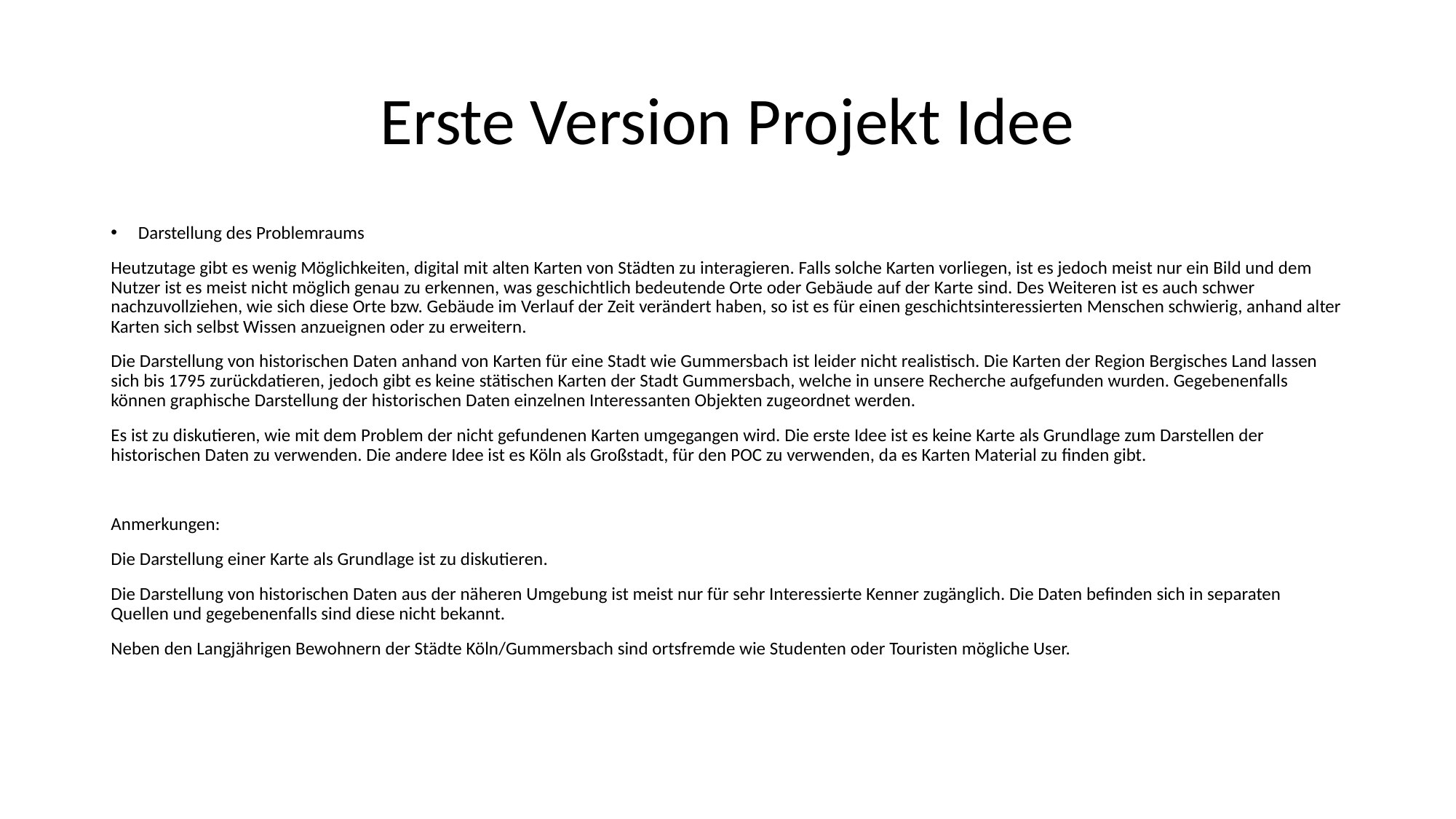

# Erste Version Projekt Idee
Darstellung des Problemraums
Heutzutage gibt es wenig Möglichkeiten, digital mit alten Karten von Städten zu interagieren. Falls solche Karten vorliegen, ist es jedoch meist nur ein Bild und dem Nutzer ist es meist nicht möglich genau zu erkennen, was geschichtlich bedeutende Orte oder Gebäude auf der Karte sind. Des Weiteren ist es auch schwer nachzuvollziehen, wie sich diese Orte bzw. Gebäude im Verlauf der Zeit verändert haben, so ist es für einen geschichtsinteressierten Menschen schwierig, anhand alter Karten sich selbst Wissen anzueignen oder zu erweitern.
Die Darstellung von historischen Daten anhand von Karten für eine Stadt wie Gummersbach ist leider nicht realistisch. Die Karten der Region Bergisches Land lassen sich bis 1795 zurückdatieren, jedoch gibt es keine stätischen Karten der Stadt Gummersbach, welche in unsere Recherche aufgefunden wurden. Gegebenenfalls können graphische Darstellung der historischen Daten einzelnen Interessanten Objekten zugeordnet werden.
Es ist zu diskutieren, wie mit dem Problem der nicht gefundenen Karten umgegangen wird. Die erste Idee ist es keine Karte als Grundlage zum Darstellen der historischen Daten zu verwenden. Die andere Idee ist es Köln als Großstadt, für den POC zu verwenden, da es Karten Material zu finden gibt.

Anmerkungen:
Die Darstellung einer Karte als Grundlage ist zu diskutieren.
Die Darstellung von historischen Daten aus der näheren Umgebung ist meist nur für sehr Interessierte Kenner zugänglich. Die Daten befinden sich in separaten Quellen und gegebenenfalls sind diese nicht bekannt.
Neben den Langjährigen Bewohnern der Städte Köln/Gummersbach sind ortsfremde wie Studenten oder Touristen mögliche User.